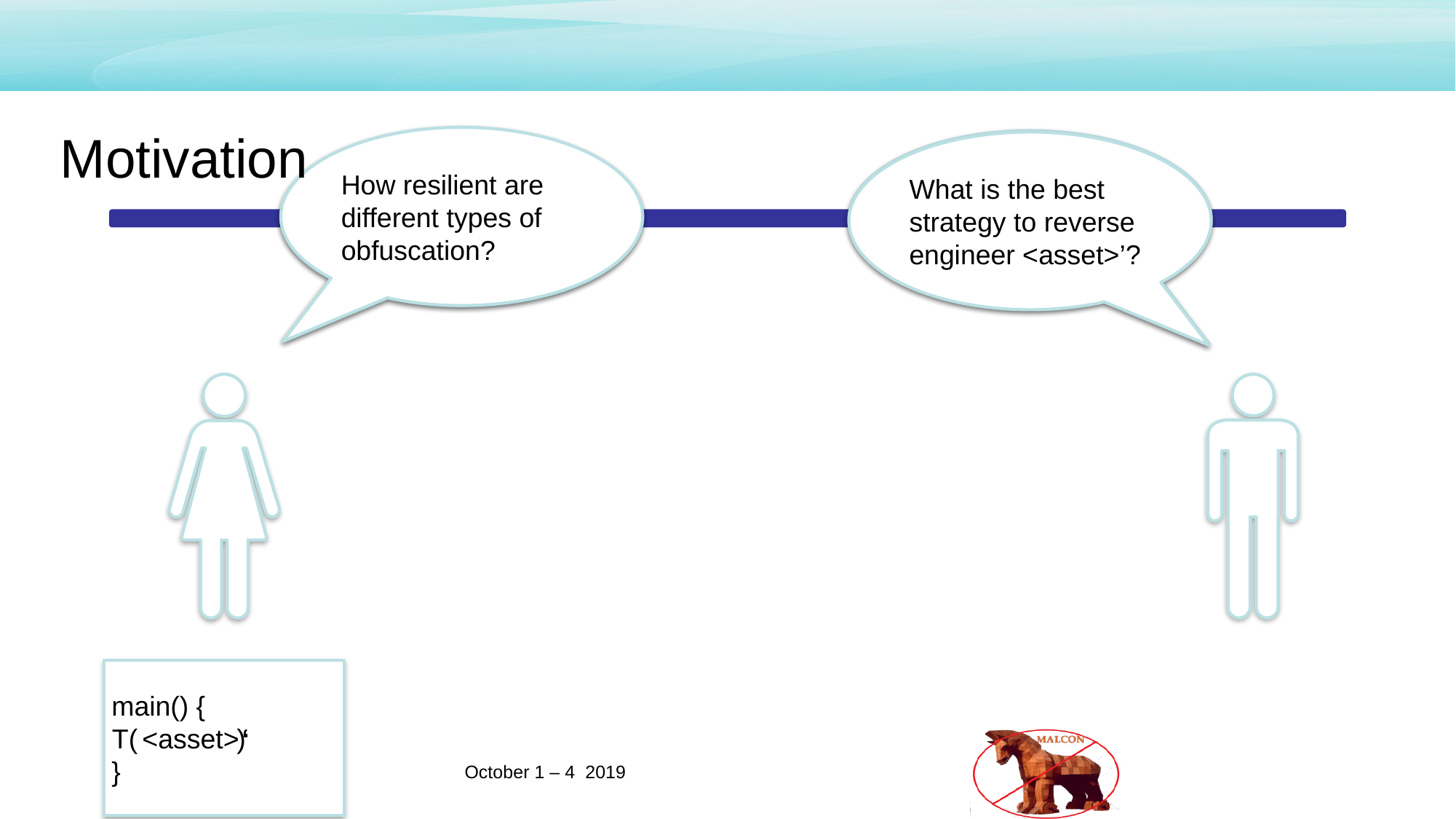

Motivation
How resilient are different types of obfuscation?
If I obfuscate the code, it is harder to reverse engineer
This asset is not trivial to obtain
What is the best strategy to reverse engineer <asset>’?

T(             )
                 ‘
main() {
    <asset>
}